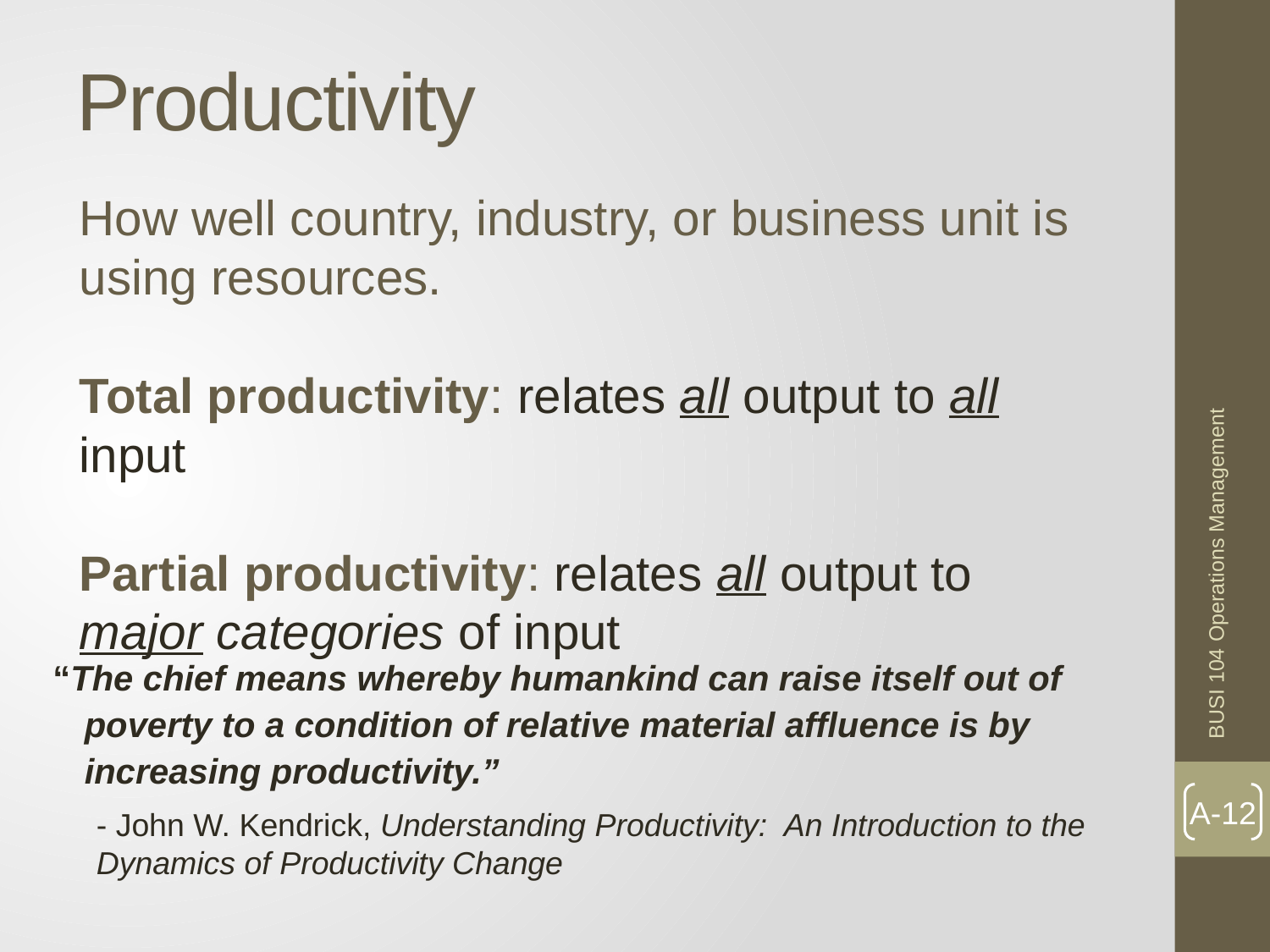

# Productivity
How well country, industry, or business unit is using resources.

Total productivity: relates all output to all input

Partial productivity: relates all output to major categories of input
BUSI 104 Operations Management
“The chief means whereby humankind can raise itself out of poverty to a condition of relative material affluence is by increasing productivity.”
A-12
- John W. Kendrick, Understanding Productivity:  An Introduction to the Dynamics of Productivity Change